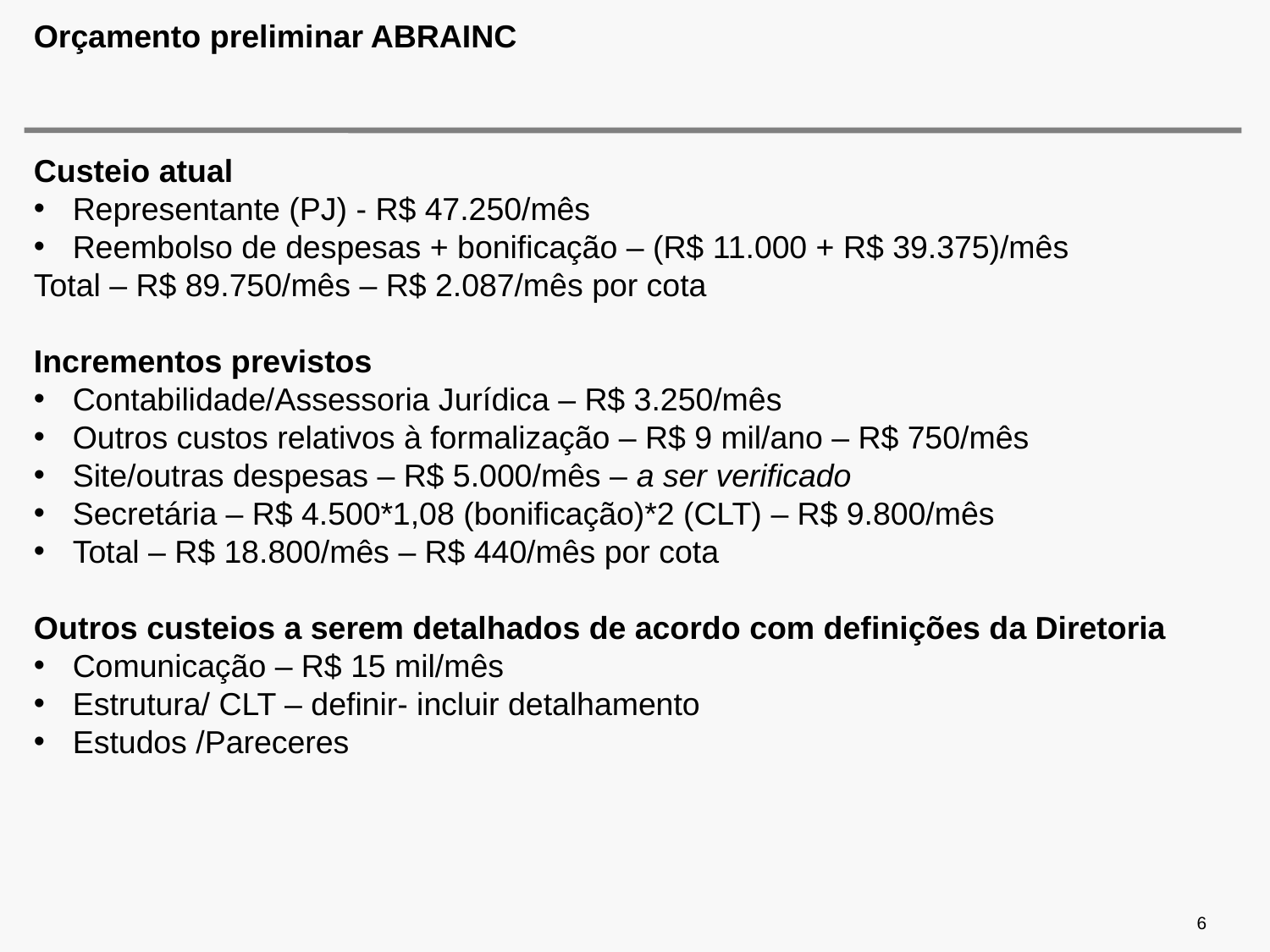

# Orçamento preliminar ABRAINC

Custeio atual
 Representante (PJ) - R$ 47.250/mês
 Reembolso de despesas + bonificação – (R$ 11.000 + R$ 39.375)/mês
Total – R$ 89.750/mês – R$ 2.087/mês por cota

Incrementos previstos
 Contabilidade/Assessoria Jurídica – R$ 3.250/mês
 Outros custos relativos à formalização – R$ 9 mil/ano – R$ 750/mês
 Site/outras despesas – R$ 5.000/mês – a ser verificado
 Secretária – R$ 4.500*1,08 (bonificação)*2 (CLT) – R$ 9.800/mês
 Total – R$ 18.800/mês – R$ 440/mês por cota

Outros custeios a serem detalhados de acordo com definições da Diretoria
 Comunicação – R$ 15 mil/mês
 Estrutura/ CLT – definir- incluir detalhamento
 Estudos /Pareceres

6